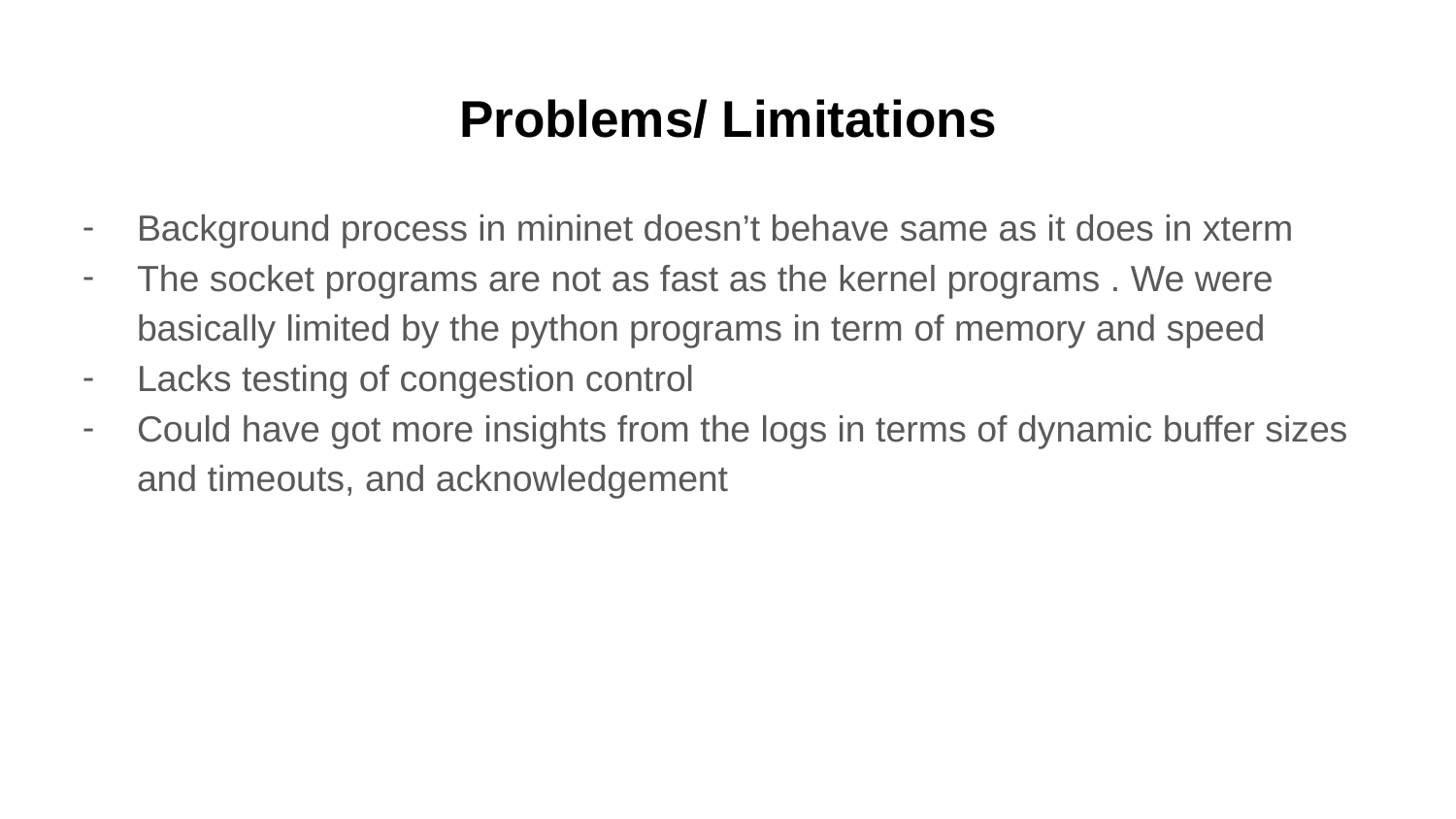

# Problems/ Limitations
Background process in mininet doesn’t behave same as it does in xterm
The socket programs are not as fast as the kernel programs . We were basically limited by the python programs in term of memory and speed
Lacks testing of congestion control
Could have got more insights from the logs in terms of dynamic buffer sizes and timeouts, and acknowledgement